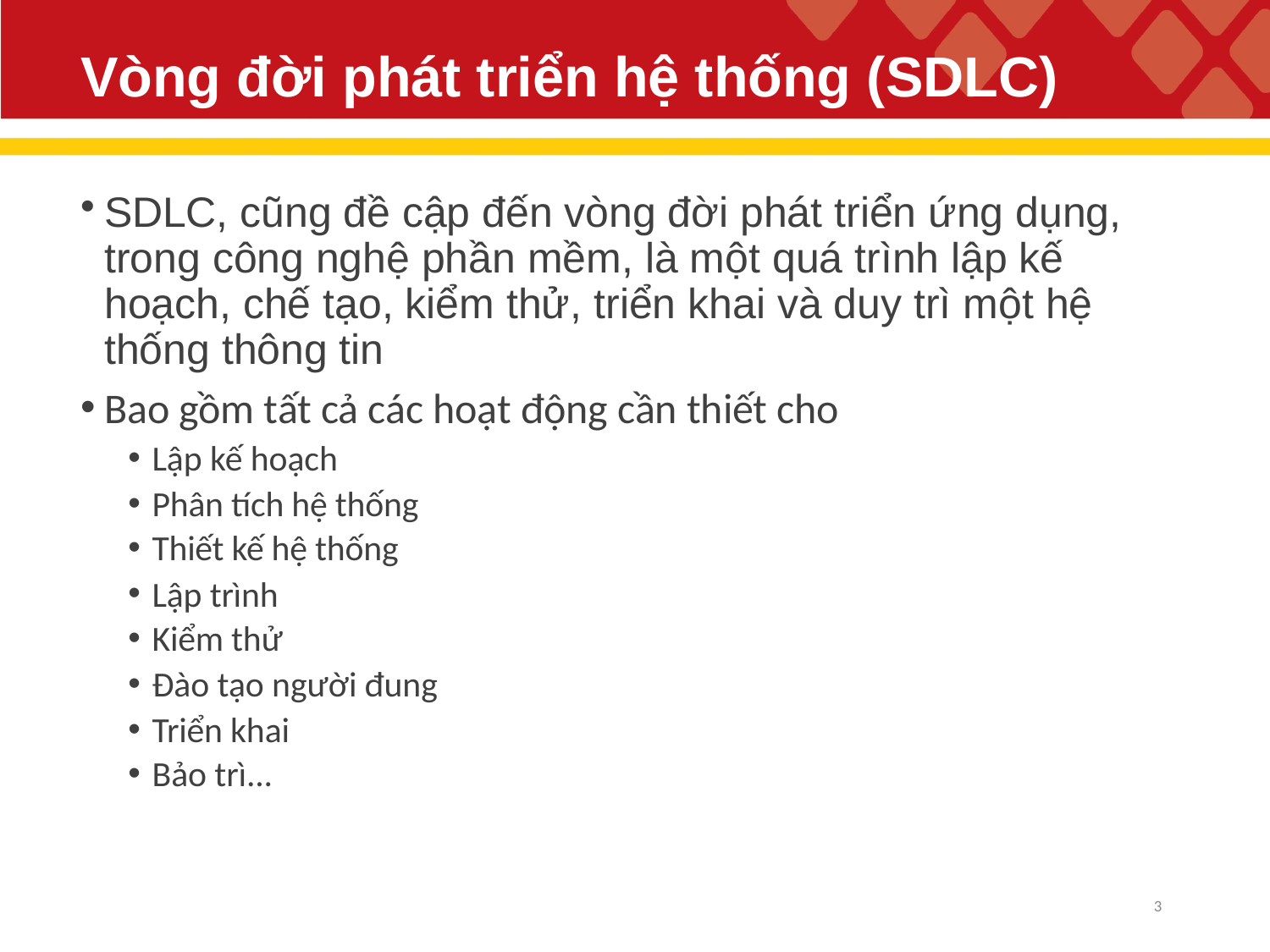

# Vòng đời phát triển hệ thống (SDLC)
SDLC, cũng đề cập đến vòng đời phát triển ứng dụng, trong công nghệ phần mềm, là một quá trình lập kế hoạch, chế tạo, kiểm thử, triển khai và duy trì một hệ thống thông tin
Bao gồm tất cả các hoạt động cần thiết cho
Lập kế hoạch
Phân tích hệ thống
Thiết kế hệ thống
Lập trình
Kiểm thử
Đào tạo người đung
Triển khai
Bảo trì...
3